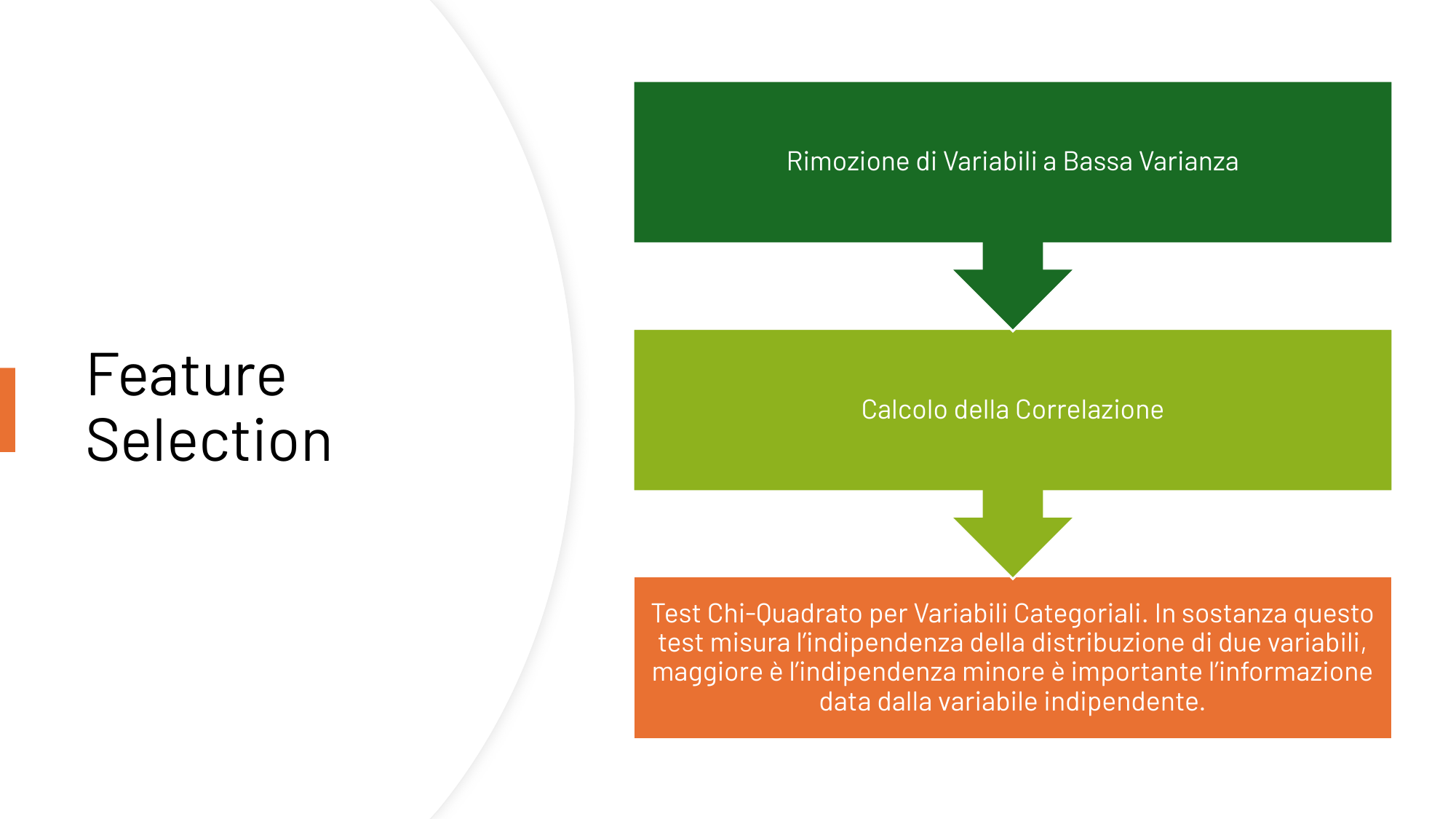

Test Chi-Quadrato per Variabili Categoriali. In sostanza questo test misura l’indipendenza della distribuzione di due variabili, maggiore è l’indipendenza minore è importante l’informazione data dalla variabile indipendente.
Calcolo della Correlazione
Rimozione di Variabili a Bassa Varianza
# Feature Selection